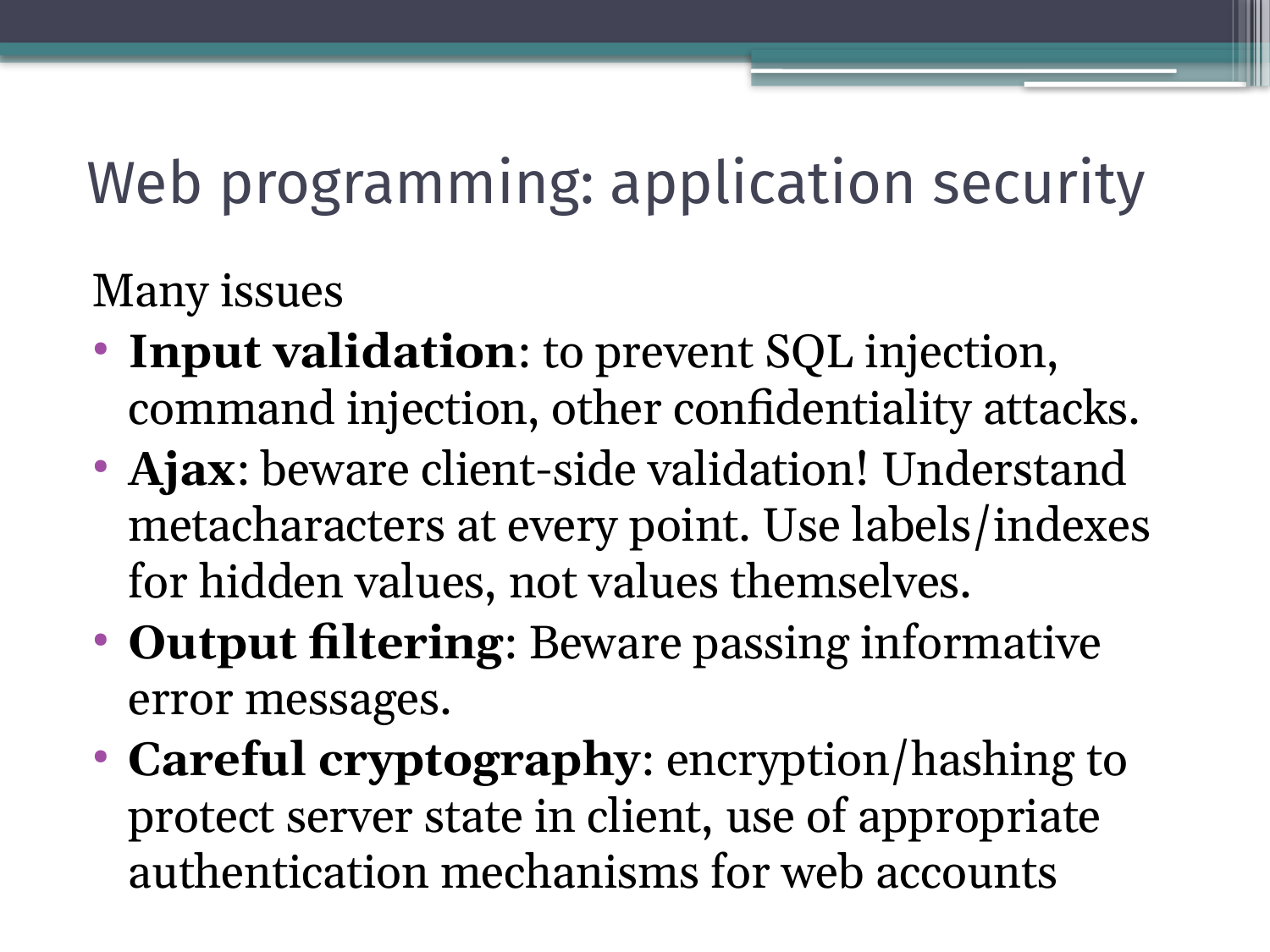

# Web programming: application security
Many issues
Input validation: to prevent SQL injection, command injection, other conﬁdentiality attacks.
Ajax: beware client-side validation! Understand metacharacters at every point. Use labels/indexes for hidden values, not values themselves.
Output ﬁltering: Beware passing informative error messages.
Careful cryptography: encryption/hashing to protect server state in client, use of appropriate authentication mechanisms for web accounts